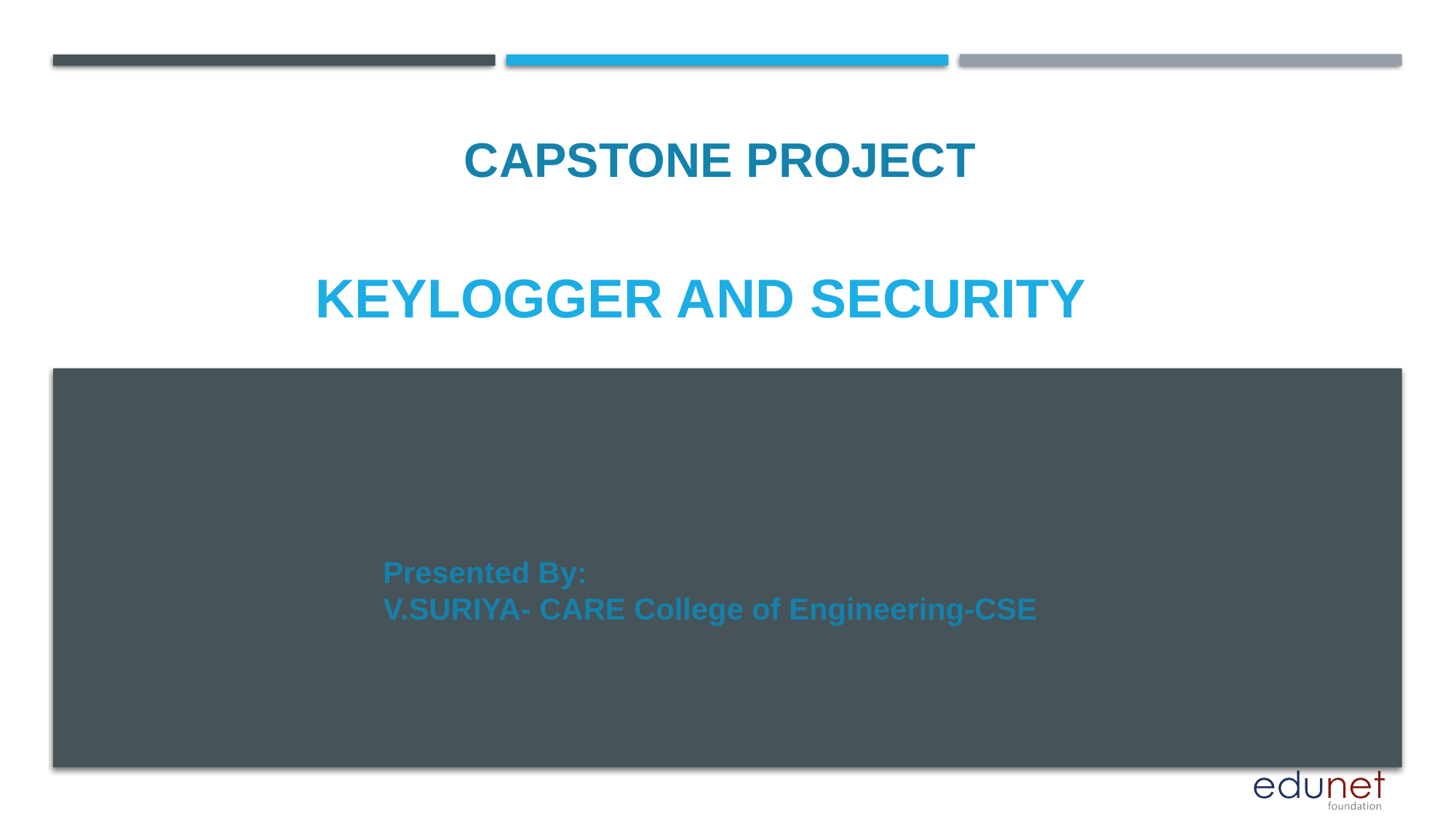

CAPSTONE PROJECT
# KEYLOGGER and security
Presented By:
V.SURIYA- CARE College of Engineering-CSE